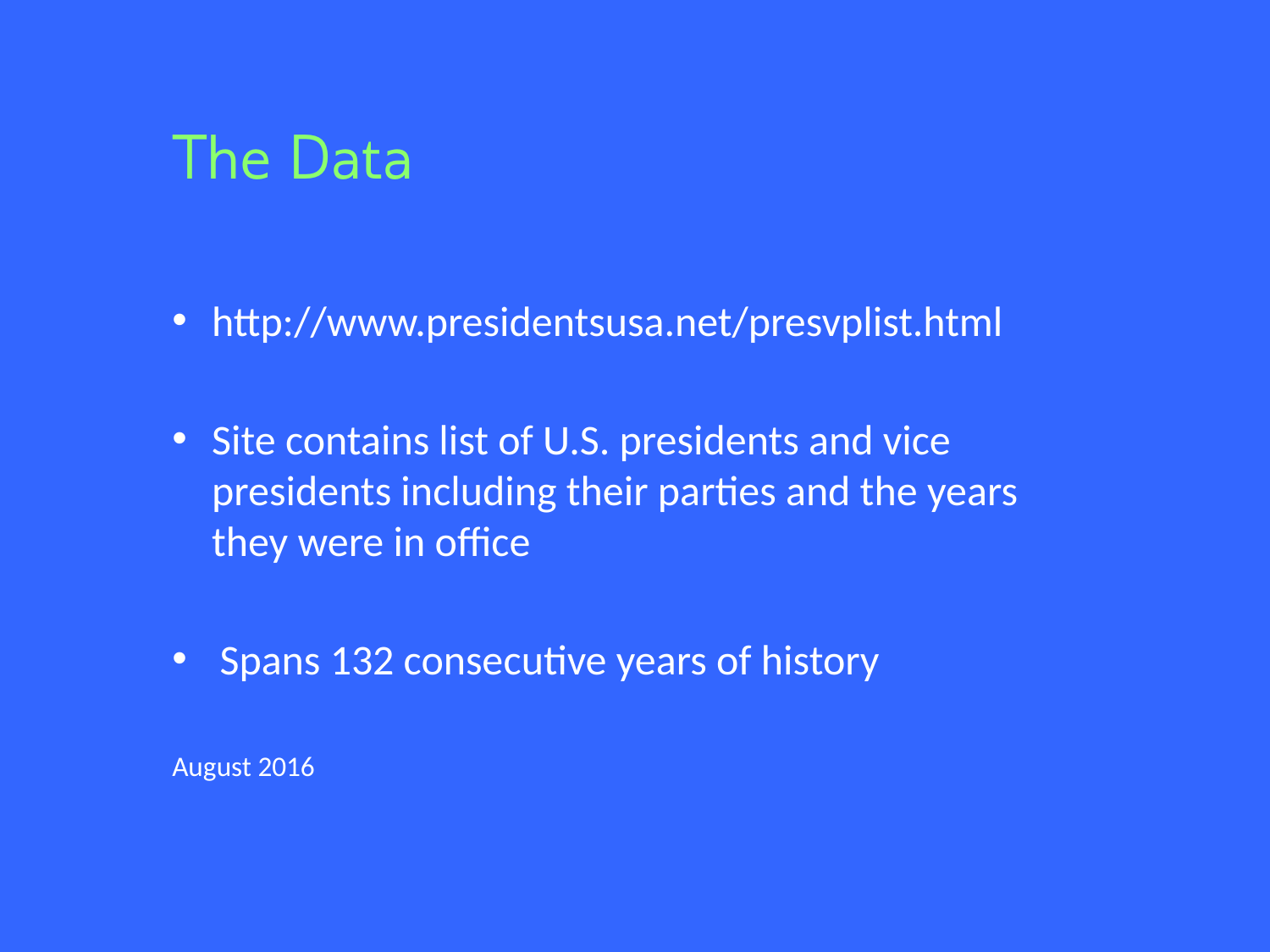

# The Data
http://www.presidentsusa.net/presvplist.html

Site contains list of U.S. presidents and vice presidents including their parties and the years they were in office

Spans 132 consecutive years of history

August 2016